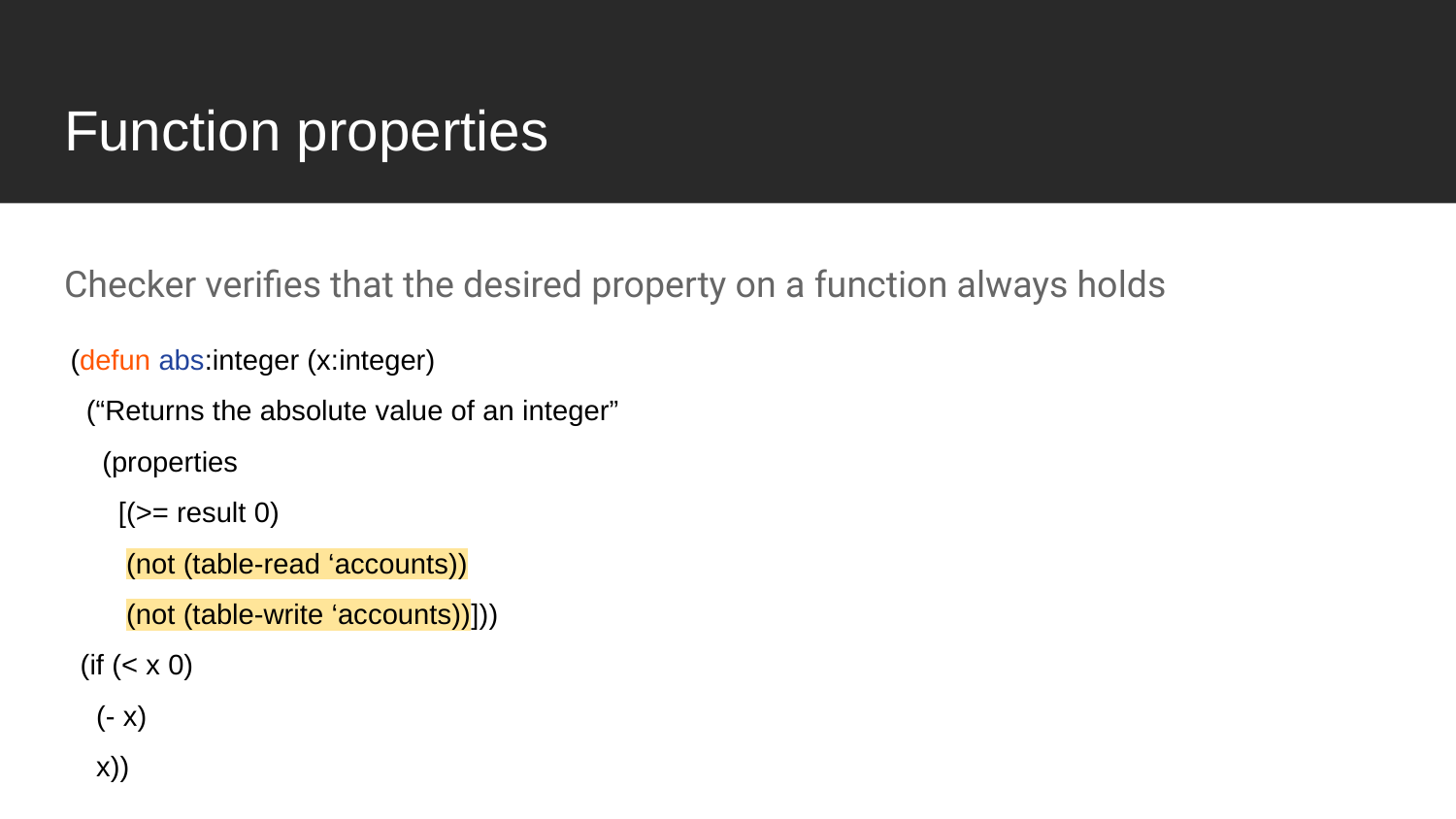

# Function properties
Checker verifies that the desired property on a function always holds
(defun abs:integer (x:integer)
  (“Returns the absolute value of an integer”
    (properties
      [(>= result 0)
       (not (table-read ‘accounts))
       (not (table-write ‘accounts))]))
  (if (< x 0)
    (- x)
    x))